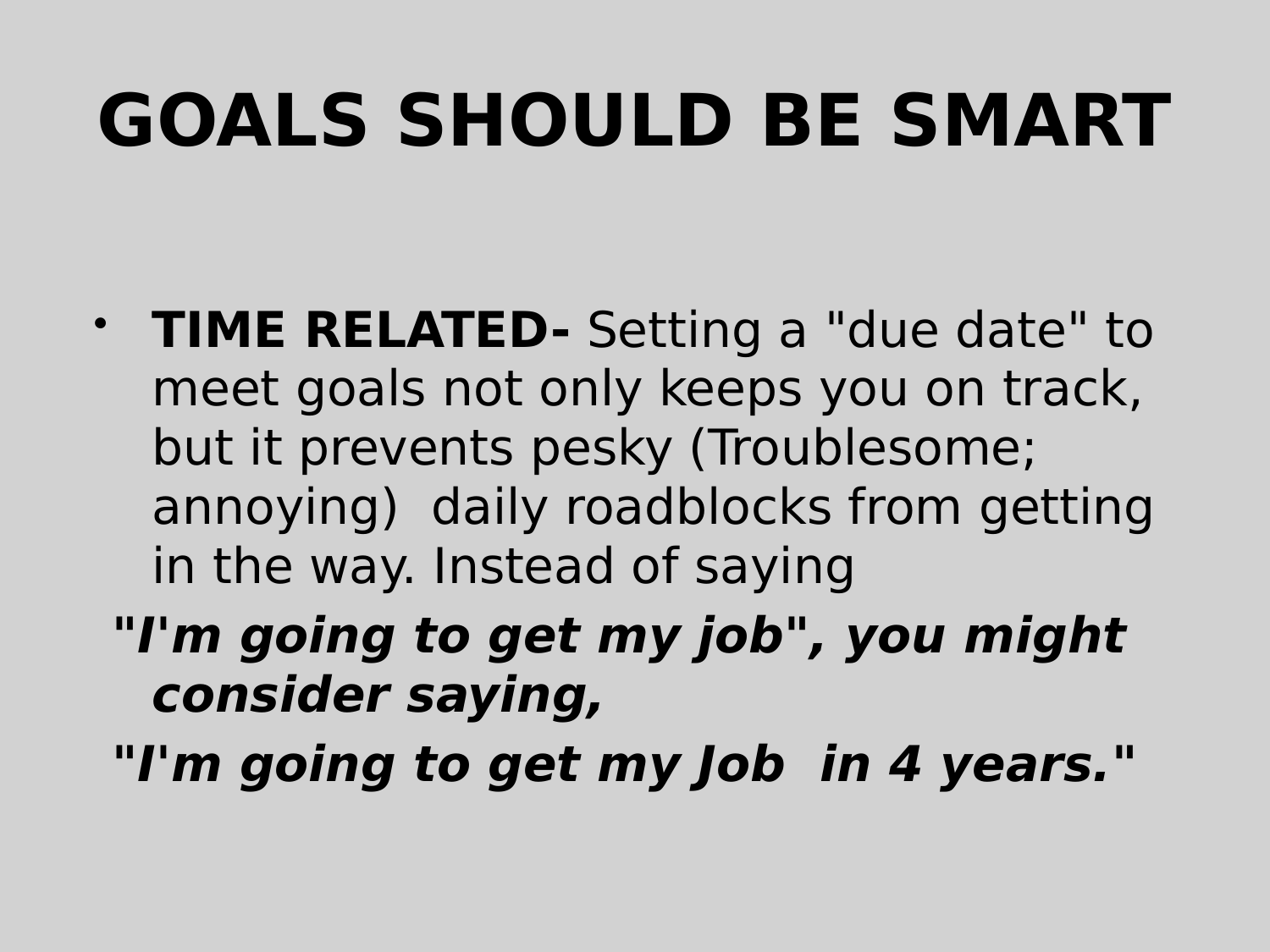

# GOALS SHOULD BE SMART

TIME RELATED- Setting a "due date" to meet goals not only keeps you on track, but it prevents pesky (Troublesome; annoying)  daily roadblocks from getting in the way. Instead of saying
 "I'm going to get my job", you might consider saying,
 "I'm going to get my Job  in 4 years."